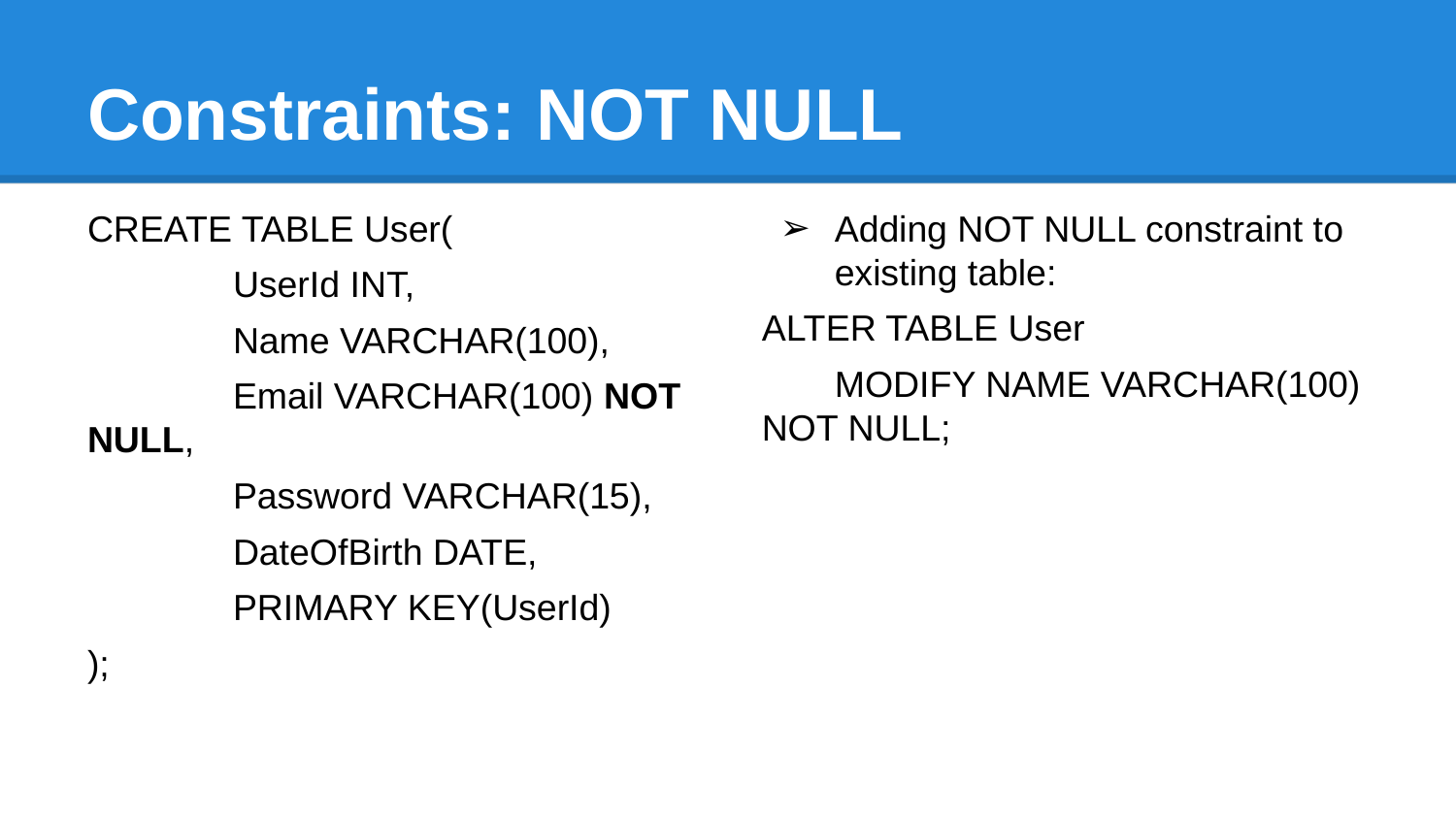

# Constraints: NOT NULL
CREATE TABLE User(
	UserId INT,
	Name VARCHAR(100),
	Email VARCHAR(100) NOT NULL,
	Password VARCHAR(15),
	DateOfBirth DATE,
	PRIMARY KEY(UserId)
);
Adding NOT NULL constraint to existing table:
ALTER TABLE User
MODIFY NAME VARCHAR(100) NOT NULL;